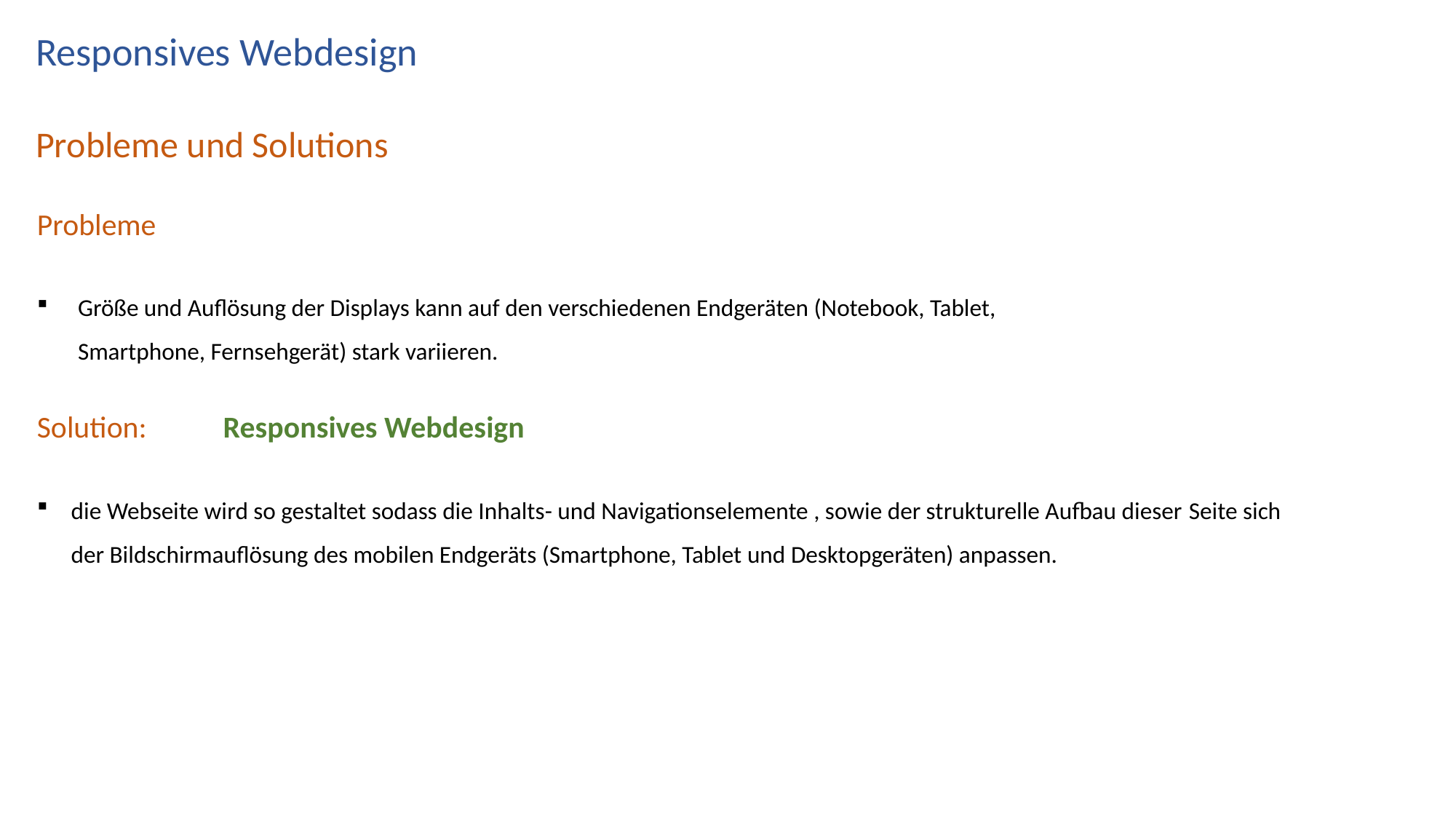

Responsives Webdesign

Probleme und Solutions
Probleme

Größe und Auflösung der Displays kann auf den verschiedenen Endgeräten (Notebook, Tablet, Smartphone, Fernsehgerät) stark variieren.
Solution:           Responsives Webdesign

die Webseite wird so gestaltet sodass die Inhalts- und Navigationselemente , sowie der strukturelle Aufbau dieser Seite sich der Bildschirmauflösung des mobilen Endgeräts (Smartphone, Tablet und Desktopgeräten) anpassen.